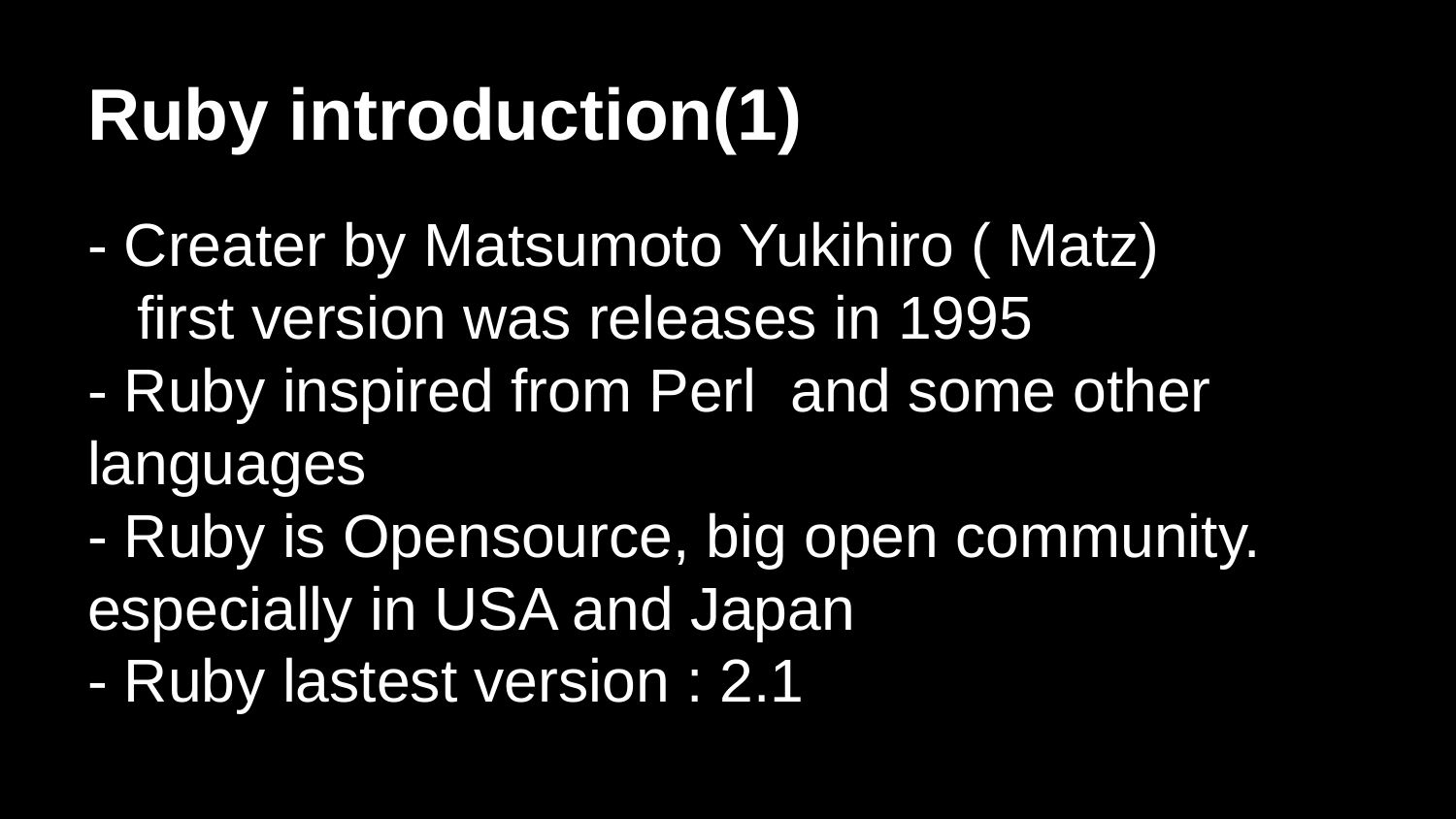

# Ruby introduction(1)
- Creater by Matsumoto Yukihiro ( Matz)
   first version was releases in 1995
- Ruby inspired from Perl  and some other languages
- Ruby is Opensource, big open community. especially in USA and Japan
- Ruby lastest version : 2.1